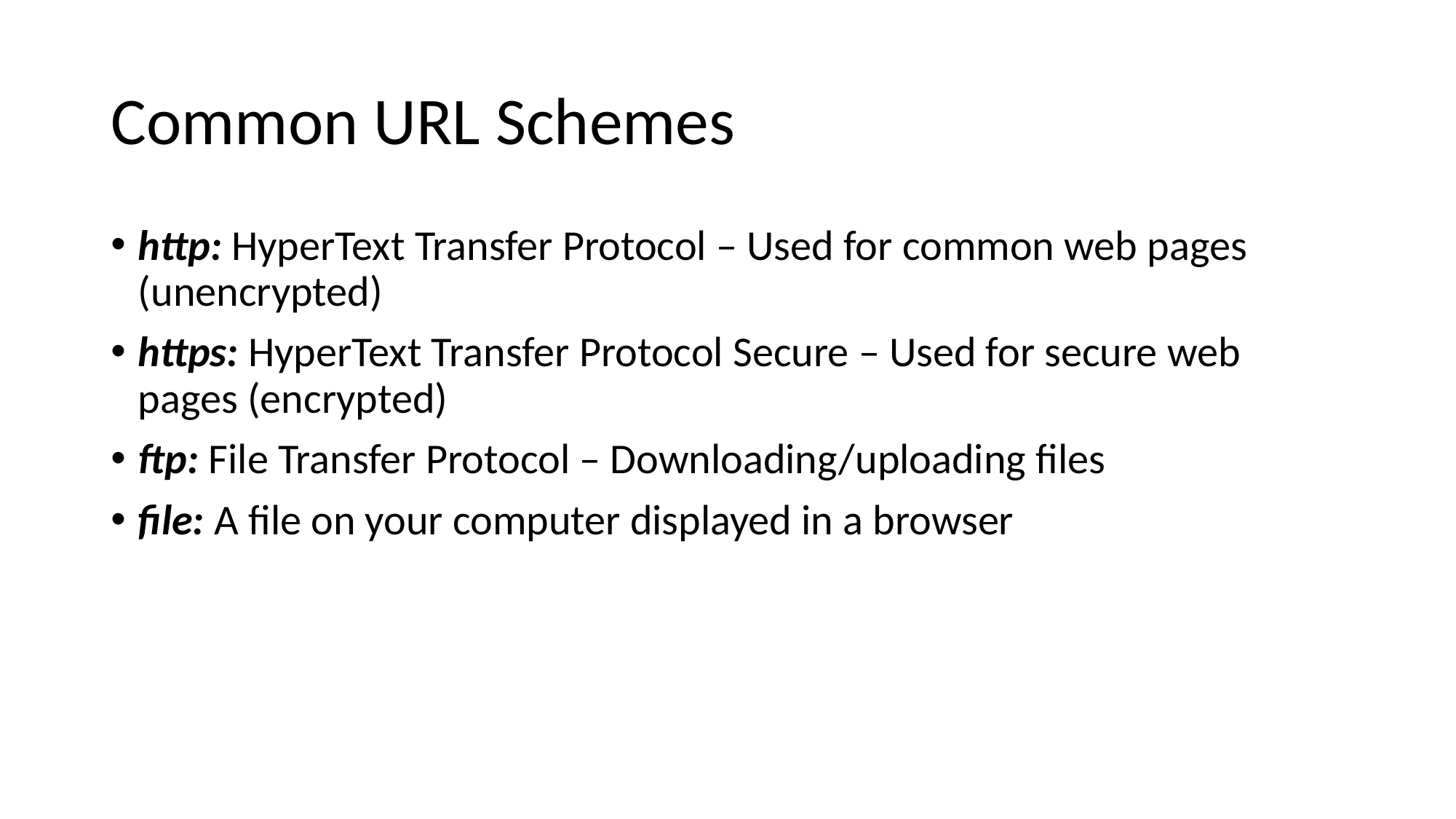

# Common URL Schemes
http: HyperText Transfer Protocol – Used for common web pages (unencrypted)
https: HyperText Transfer Protocol Secure – Used for secure web pages (encrypted)
ftp: File Transfer Protocol – Downloading/uploading files
file: A file on your computer displayed in a browser